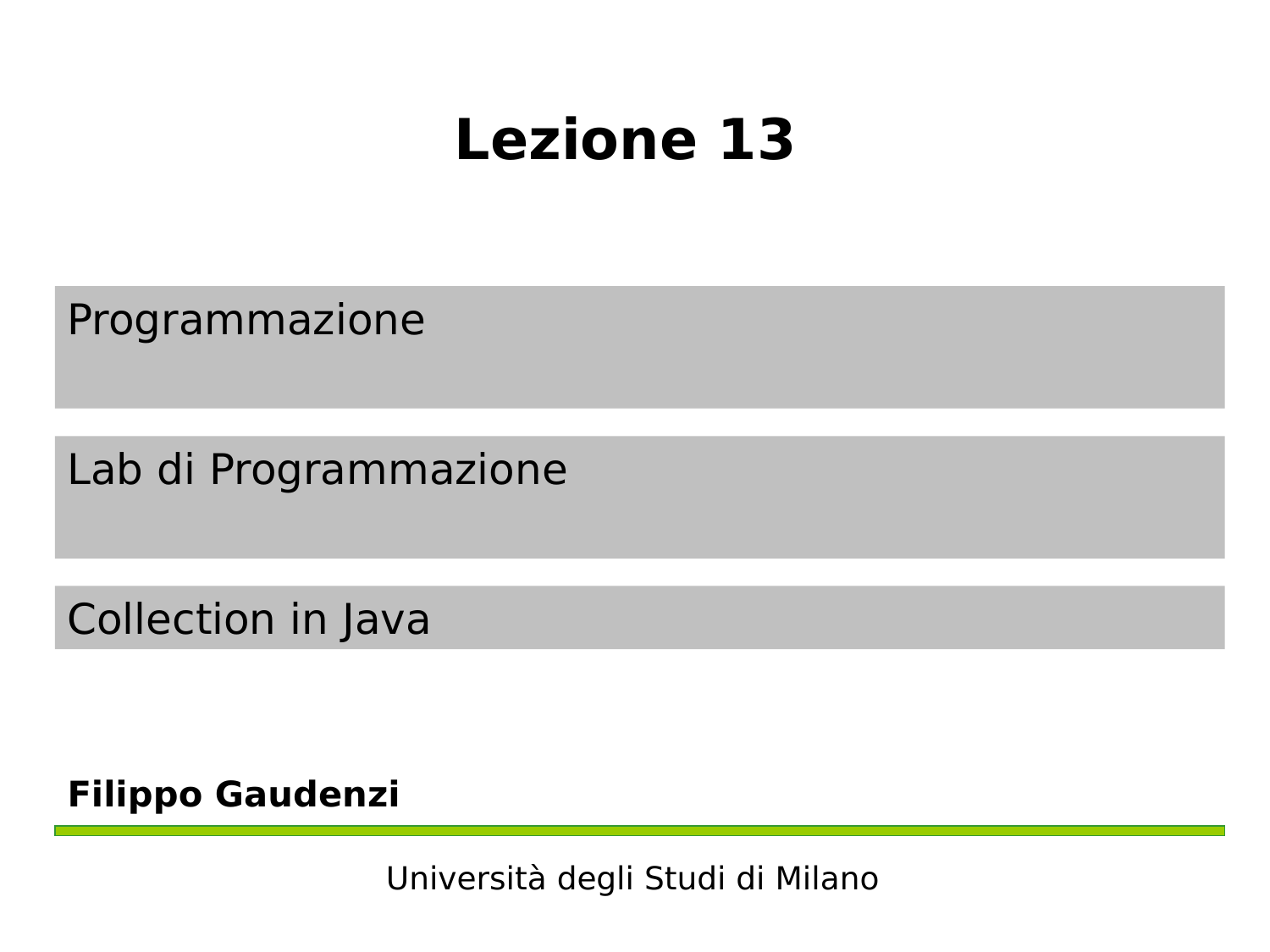

# Lezione 13
Programmazione

Lab di Programmazione

Collection in Java
Filippo Gaudenzi

Università degli Studi di Milano